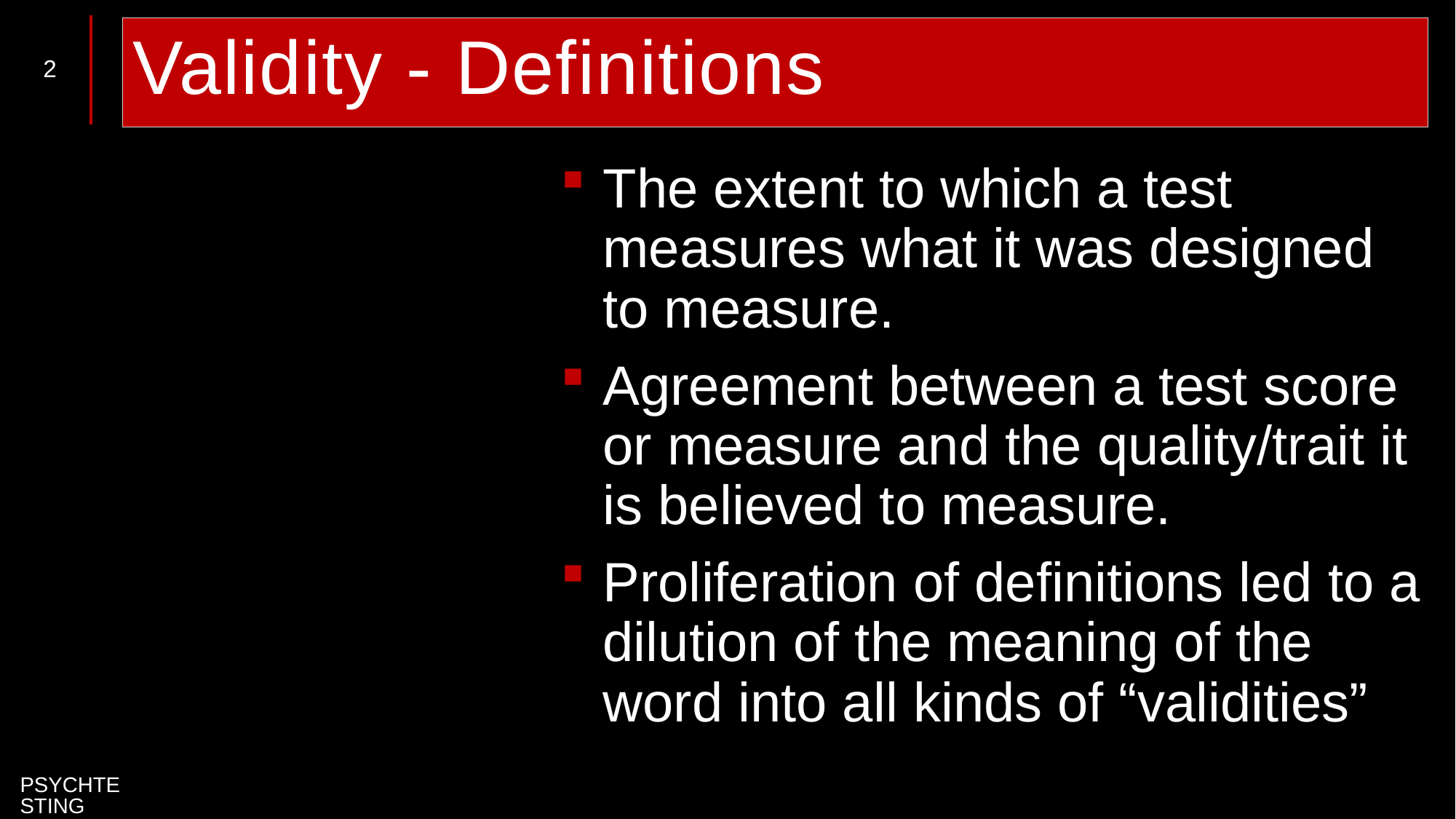

# Validity - Definitions
2
The extent to which a test measures what it was designed to measure.
Agreement between a test score or measure and the quality/trait it is believed to measure.
Proliferation of definitions led to a dilution of the meaning of the word into all kinds of “validities”

PsychTesting